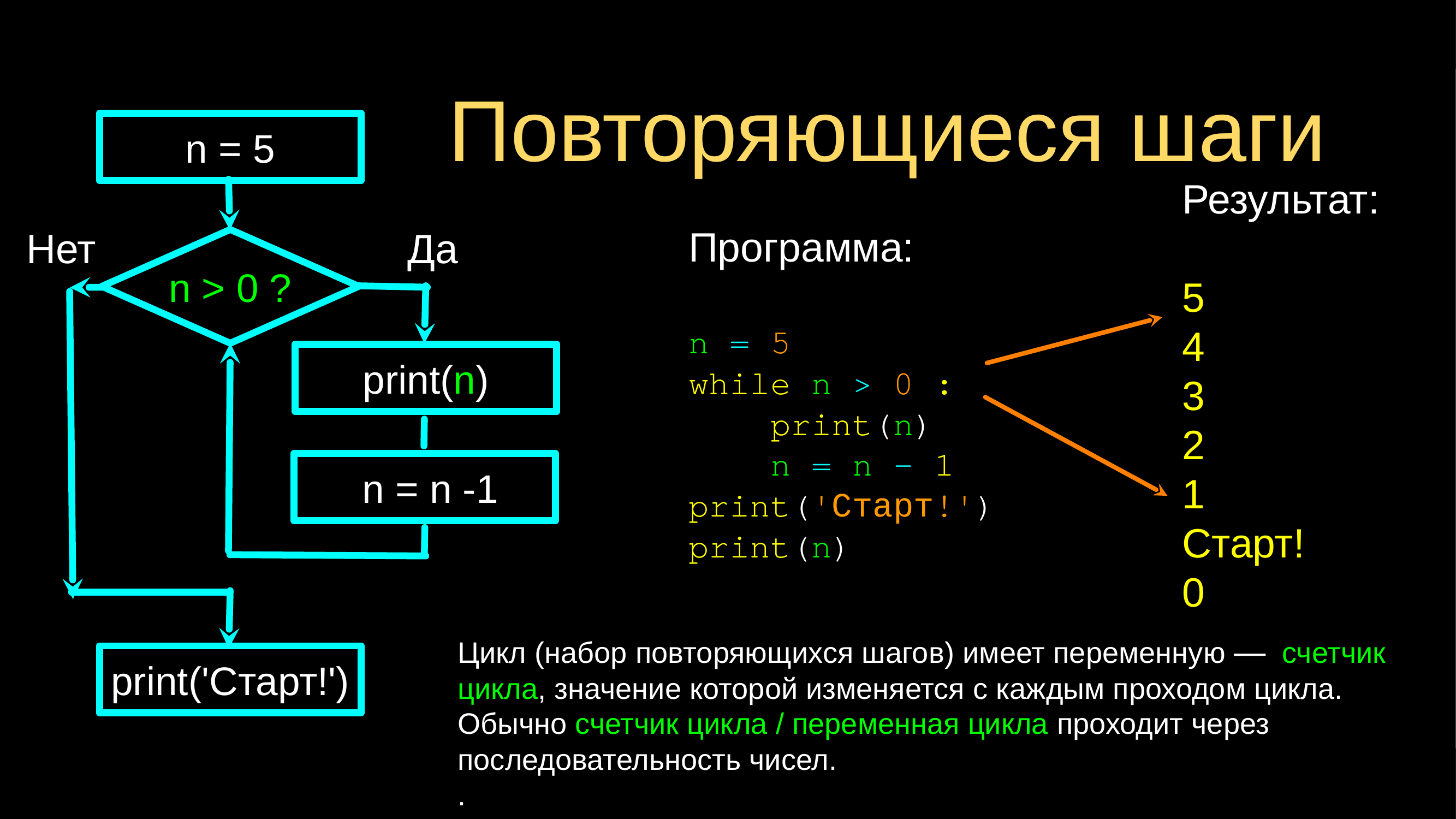

# Повторяющиеся шаги
n = 5
Результат:

5
4
3
2
1
Старт!
0
Программа:

n = 5
while n > 0 :
    print(n)
    n = n – 1
print('Старт!')
print(n)
Нет
Да
n > 0 ?
print(n)
 n = n -1
print('Старт!')
Цикл (набор повторяющихся шагов) имеет переменную —  счетчик цикла, значение которой изменяется с каждым проходом цикла. Обычно счетчик цикла / переменная цикла проходит через последовательность чисел.
.